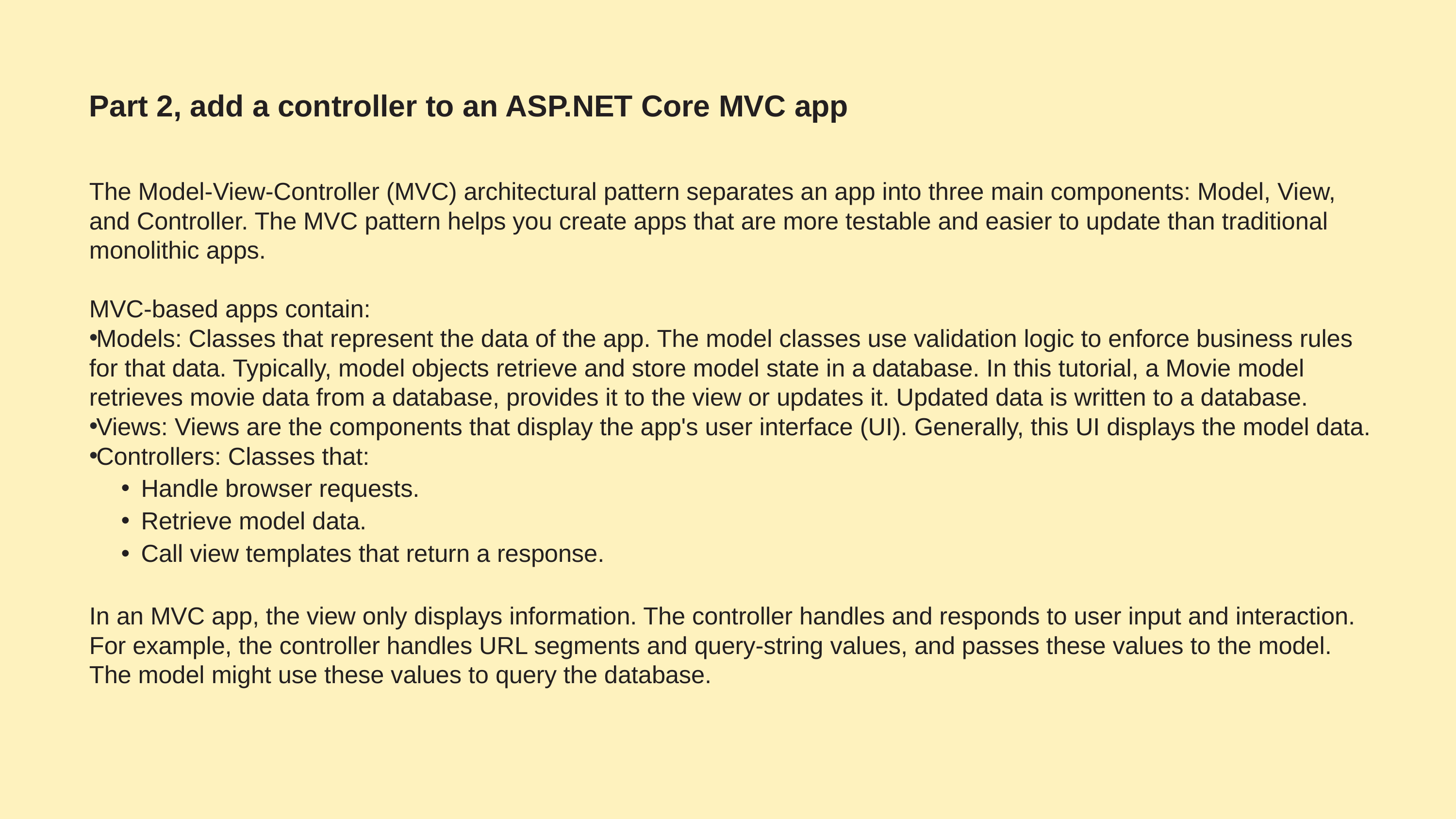

# Part 2, add a controller to an ASP.NET Core MVC app
The Model-View-Controller (MVC) architectural pattern separates an app into three main components: Model, View, and Controller. The MVC pattern helps you create apps that are more testable and easier to update than traditional monolithic apps.

MVC-based apps contain:
Models: Classes that represent the data of the app. The model classes use validation logic to enforce business rules for that data. Typically, model objects retrieve and store model state in a database. In this tutorial, a Movie model retrieves movie data from a database, provides it to the view or updates it. Updated data is written to a database.
Views: Views are the components that display the app's user interface (UI). Generally, this UI displays the model data.
Controllers: Classes that:
Handle browser requests.
Retrieve model data.
Call view templates that return a response.

In an MVC app, the view only displays information. The controller handles and responds to user input and interaction. For example, the controller handles URL segments and query-string values, and passes these values to the model. The model might use these values to query the database.